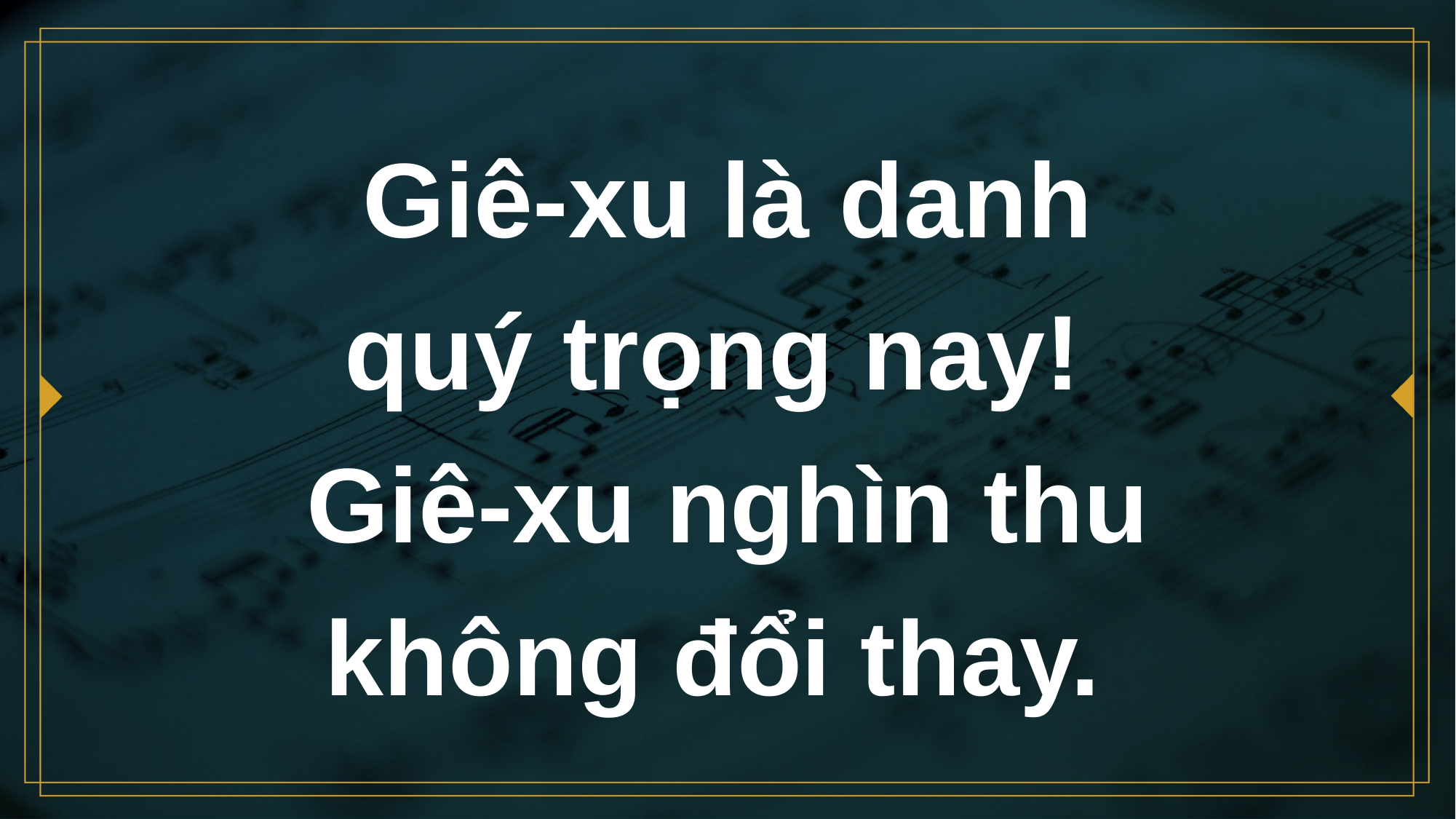

# Giê-xu là danh quý trọng nay!
Giê-xu nghìn thu
không đổi thay.